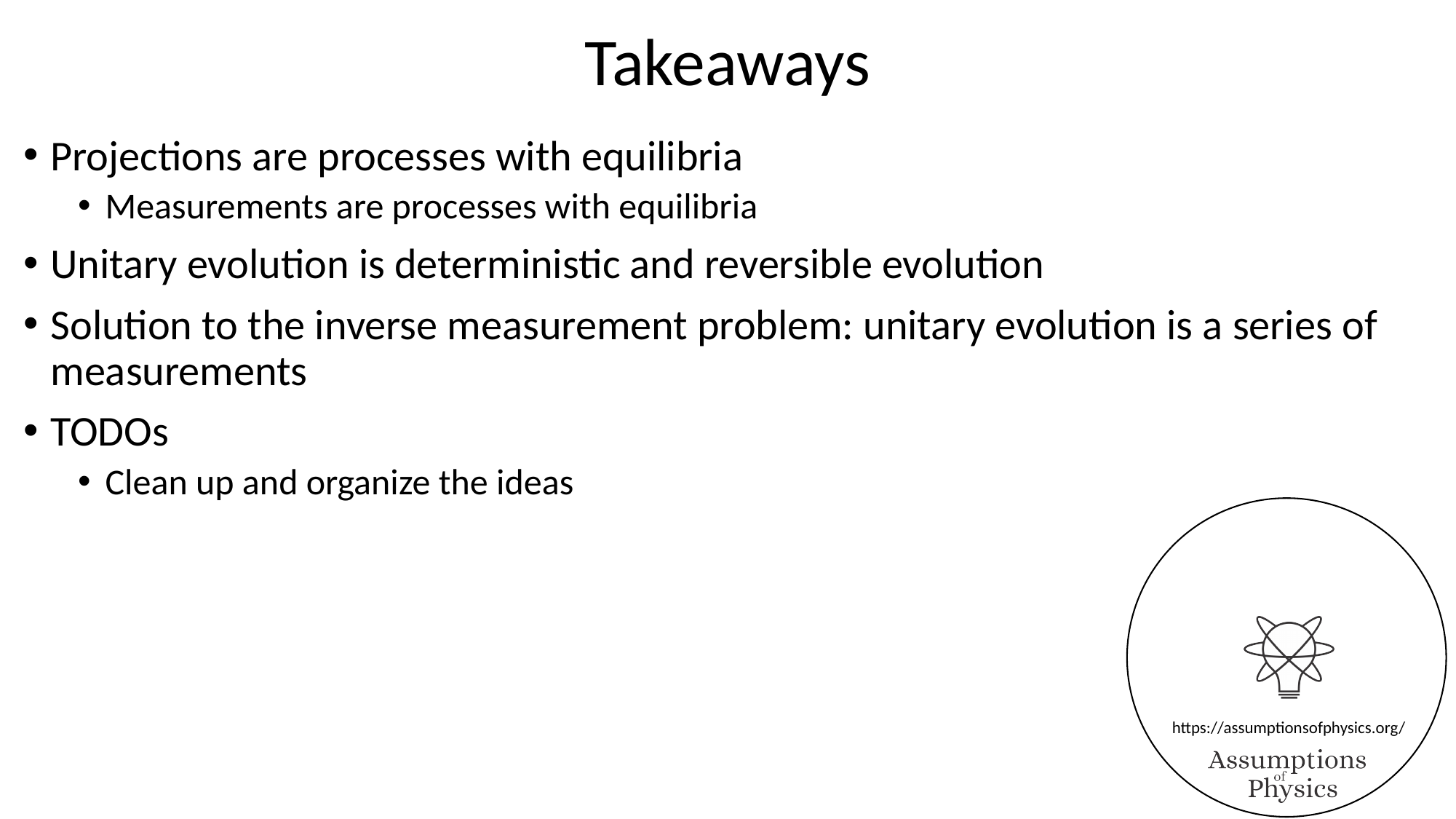

# Takeaways
Projections are processes with equilibria
Measurements are processes with equilibria
Unitary evolution is deterministic and reversible evolution
Solution to the inverse measurement problem: unitary evolution is a series of measurements
TODOs
Clean up and organize the ideas